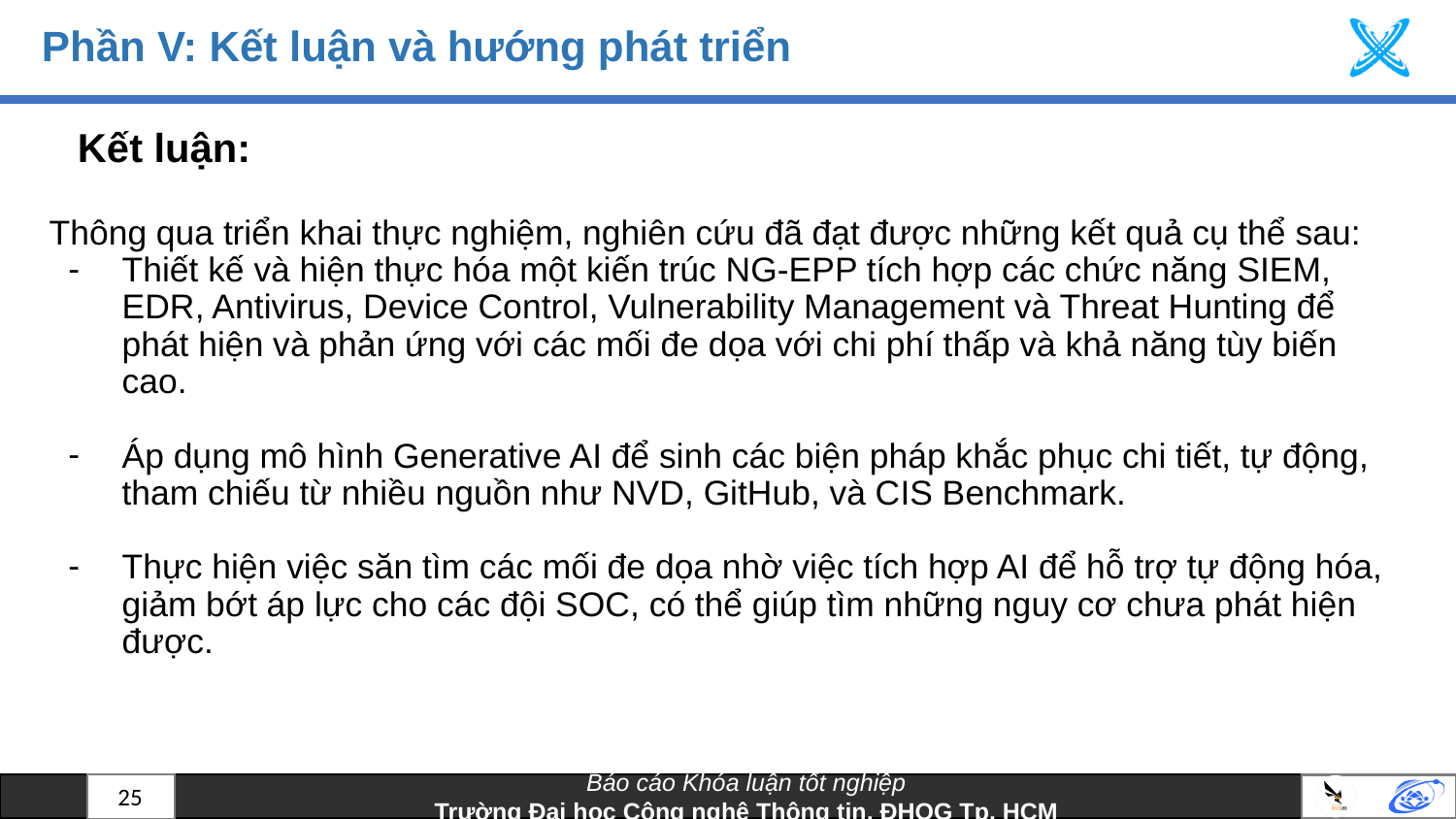

# Phần V: Kết luận và hướng phát triển
Kết luận:

Thông qua triển khai thực nghiệm, nghiên cứu đã đạt được những kết quả cụ thể sau:
Thiết kế và hiện thực hóa một kiến trúc NG-EPP tích hợp các chức năng SIEM, EDR, Antivirus, Device Control, Vulnerability Management và Threat Hunting để phát hiện và phản ứng với các mối đe dọa với chi phí thấp và khả năng tùy biến cao.

Áp dụng mô hình Generative AI để sinh các biện pháp khắc phục chi tiết, tự động, tham chiếu từ nhiều nguồn như NVD, GitHub, và CIS Benchmark.

Thực hiện việc săn tìm các mối đe dọa nhờ việc tích hợp AI để hỗ trợ tự động hóa, giảm bớt áp lực cho các đội SOC, có thể giúp tìm những nguy cơ chưa phát hiện được.
25